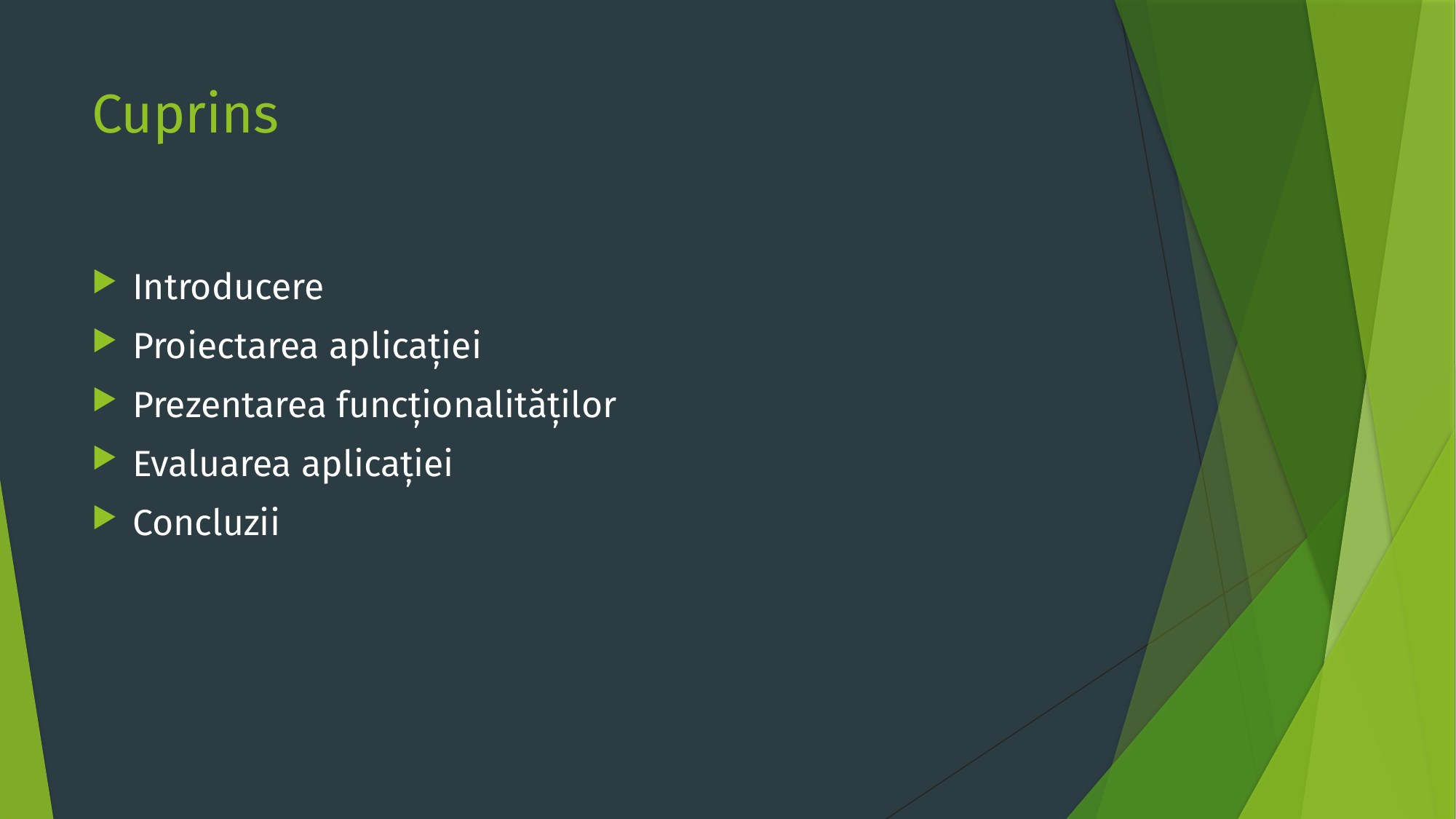

# Cuprins
Introducere
Proiectarea aplicației
Prezentarea funcționalităților
Evaluarea aplicației
Concluzii